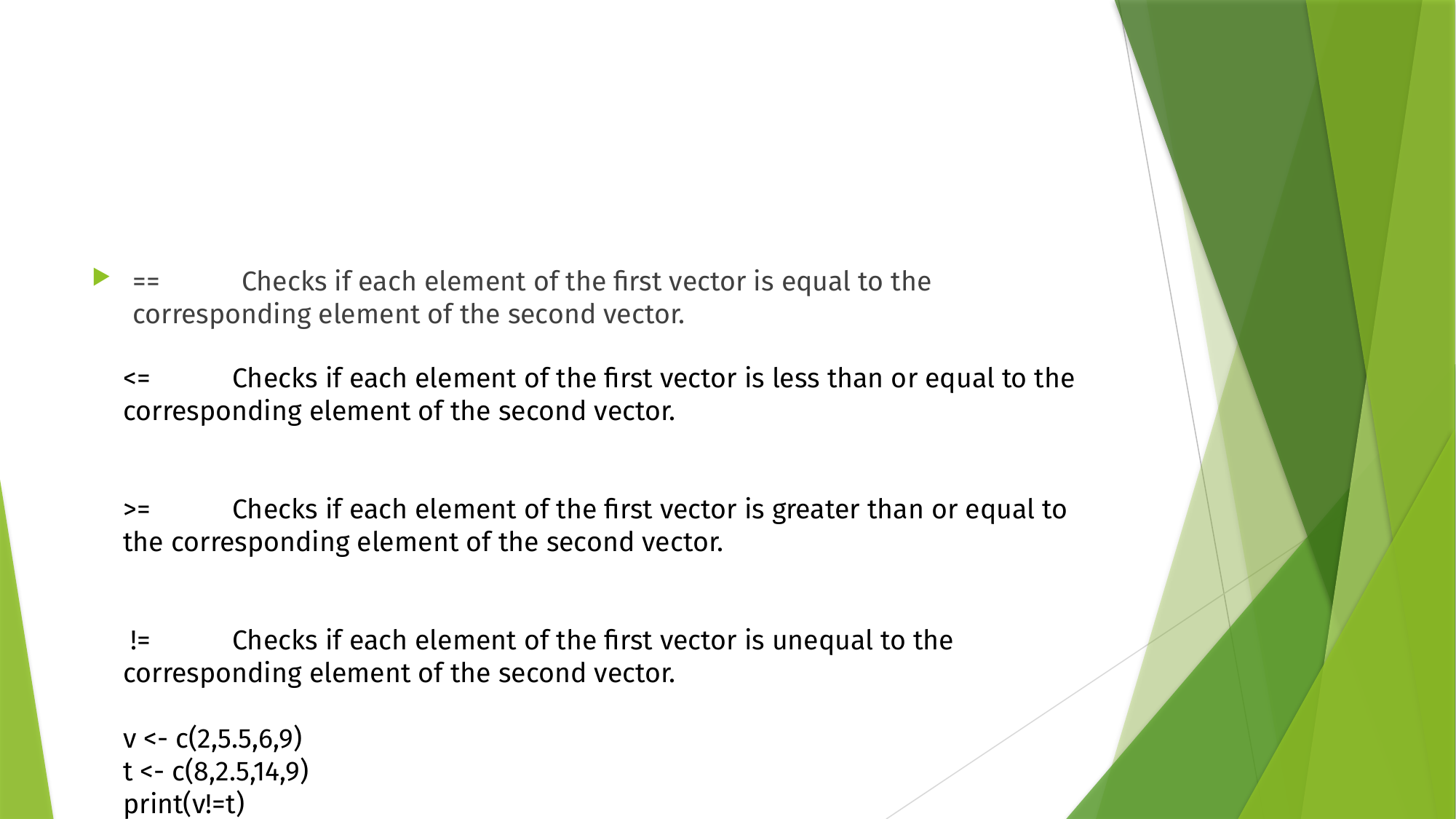

#
==	Checks if each element of the first vector is equal to the corresponding element of the second vector.

<=	Checks if each element of the first vector is less than or equal to the corresponding element of the second vector.

>=	Checks if each element of the first vector is greater than or equal to the corresponding element of the second vector.

 !=	Checks if each element of the first vector is unequal to the corresponding element of the second vector.

v <- c(2,5.5,6,9)
t <- c(8,2.5,14,9)
print(v!=t)